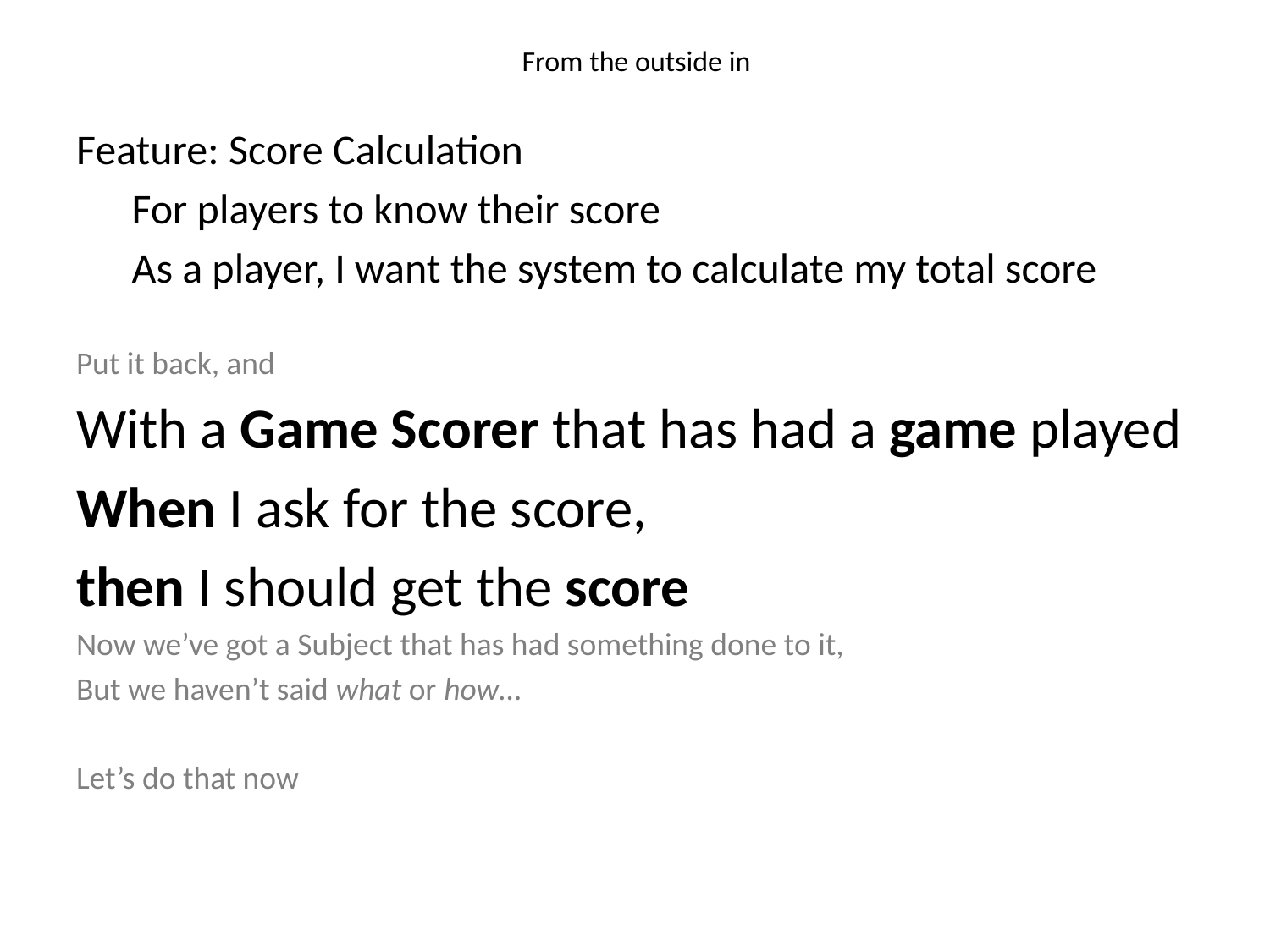

# From the outside in
Feature: Score Calculation
For players to know their score
As a player, I want the system to calculate my total score

Put it back, and
With a Game Scorer that has had a game played
When I ask for the score,
then I should get the score
Now we’ve got a Subject that has had something done to it,
But we haven’t said what or how…

Let’s do that now